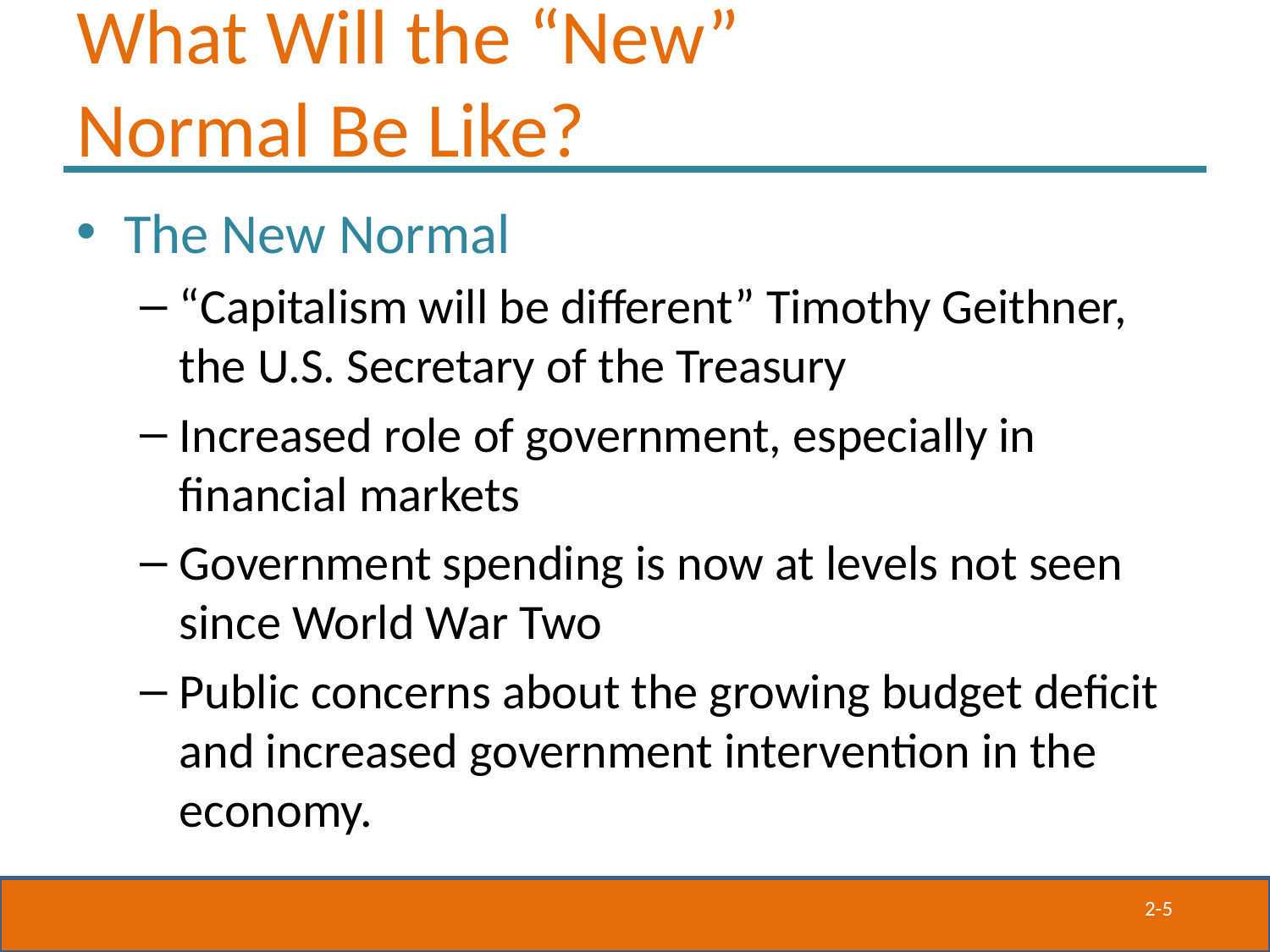

# What Will the “New” Normal Be Like?
The New Normal
“Capitalism will be different” Timothy Geithner, the U.S. Secretary of the Treasury
Increased role of government, especially in financial markets
Government spending is now at levels not seen since World War Two
Public concerns about the growing budget deficit and increased government intervention in the economy.